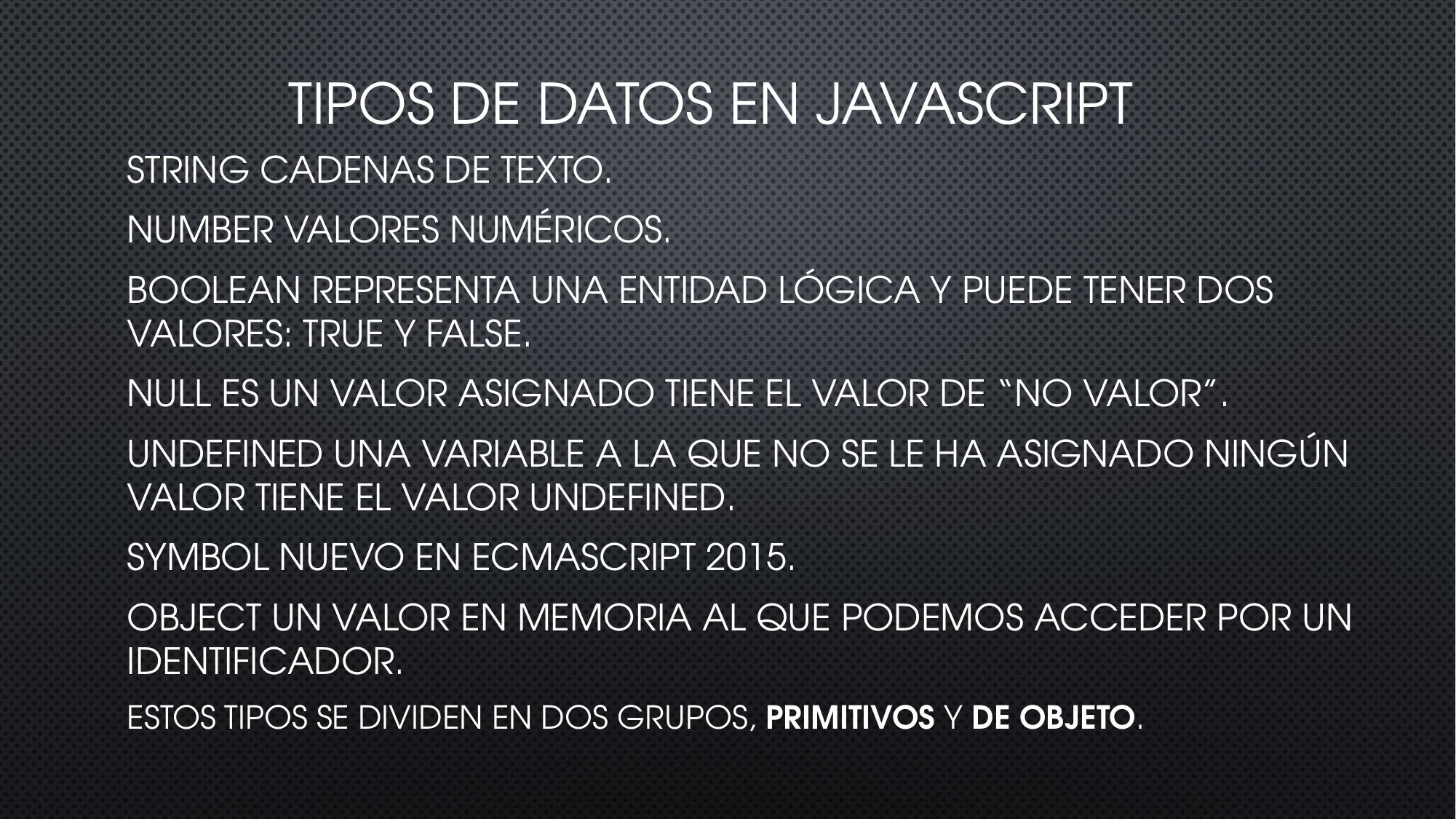

# Tipos de datos en javascript
String Cadenas de texto.
Number Valores numéricos.
Boolean Representa una entidad lógica y puede tener dos valores: true y false.
null Es un valor asignado tiene el valor de “no valor”.
undefined Una variable a la que no se le ha asignado ningún valor tiene el valor undefined.
Symbol Nuevo en ECMAScript 2015.
Object Un valor en memoria al que podemos acceder por un identificador.
Estos tipos se dividen en dos grupos, Primitivos y de Objeto.